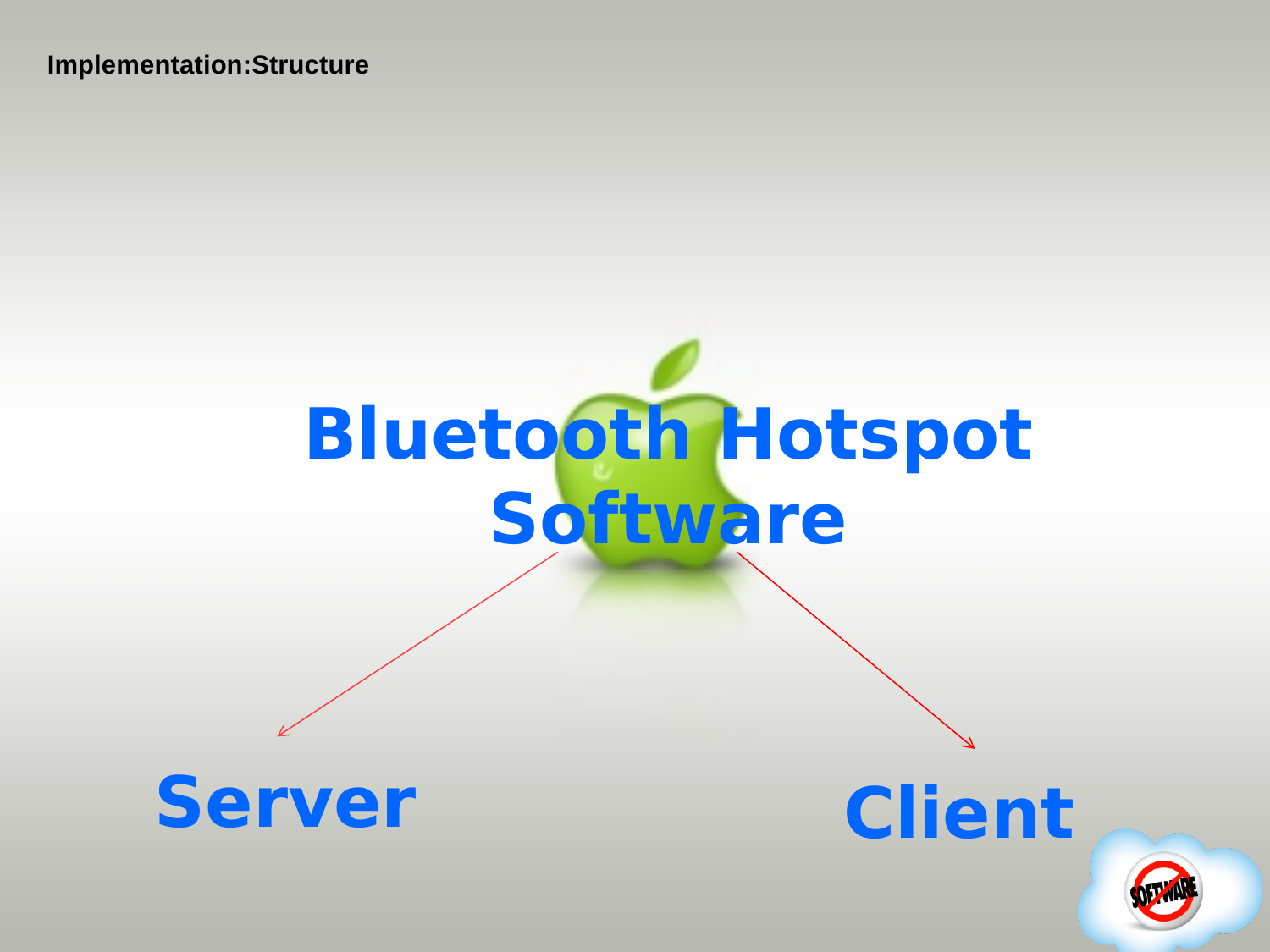

# Implementation:Structure

Bluetooth Hotspot
Software

|  |
| --- |
Client
Server